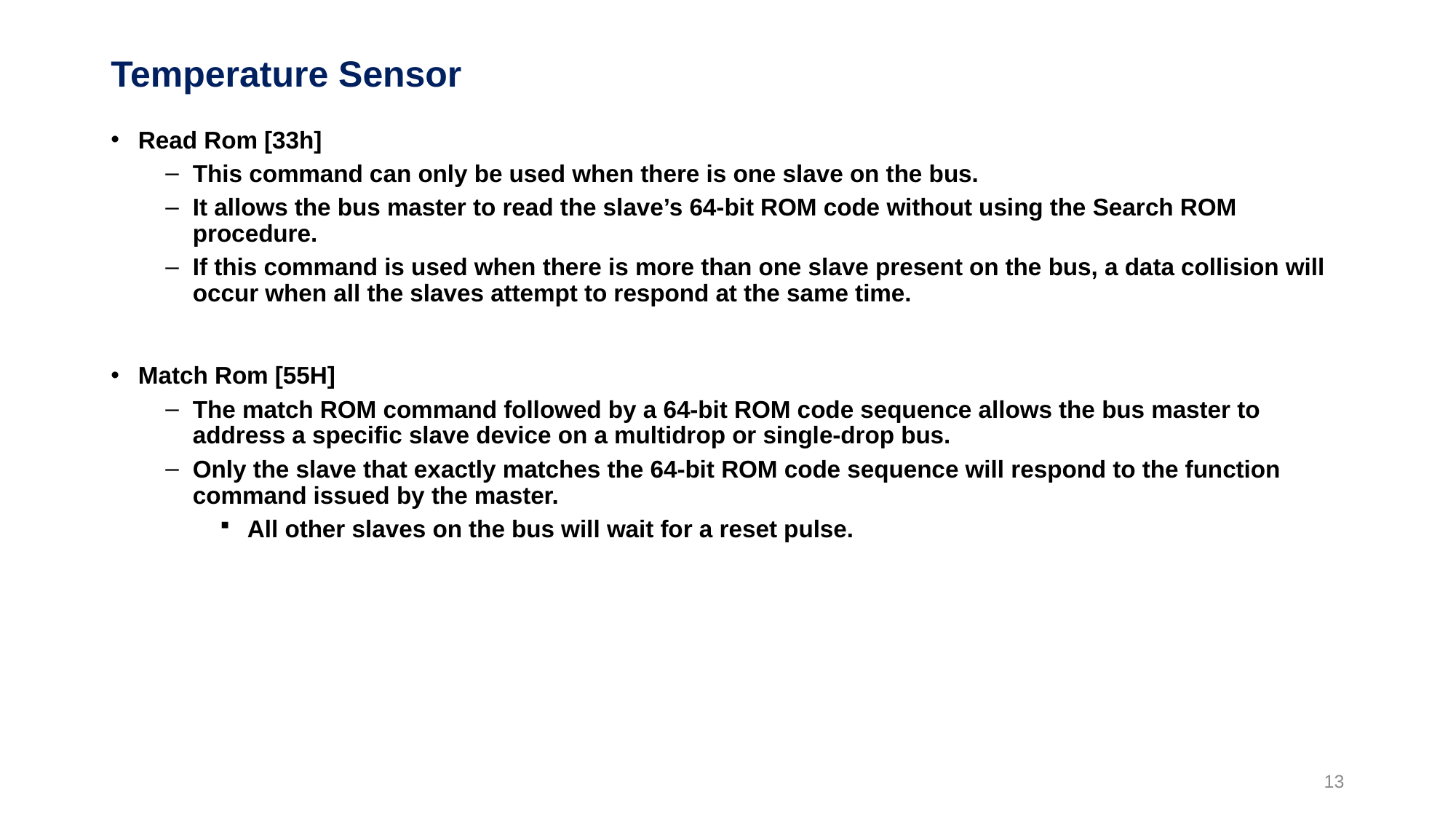

# Temperature Sensor
Read Rom [33h]
This command can only be used when there is one slave on the bus.
It allows the bus master to read the slave’s 64-bit ROM code without using the Search ROM procedure.
If this command is used when there is more than one slave present on the bus, a data collision will occur when all the slaves attempt to respond at the same time.

Match Rom [55H]
The match ROM command followed by a 64-bit ROM code sequence allows the bus master to address a specific slave device on a multidrop or single-drop bus.
Only the slave that exactly matches the 64-bit ROM code sequence will respond to the function command issued by the master.
All other slaves on the bus will wait for a reset pulse.

13